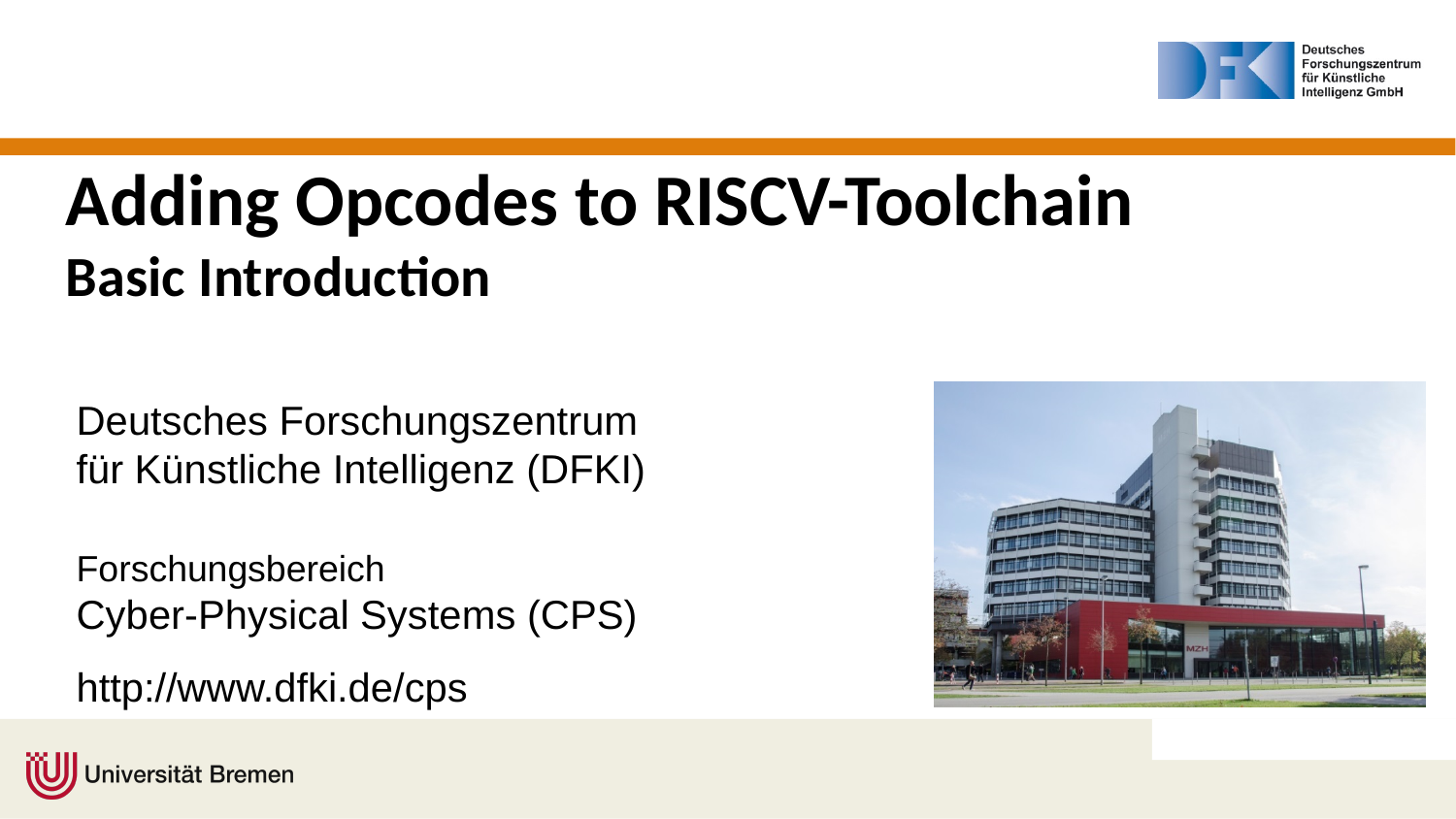

# Adding Opcodes to RISCV-Toolchain Basic Introduction